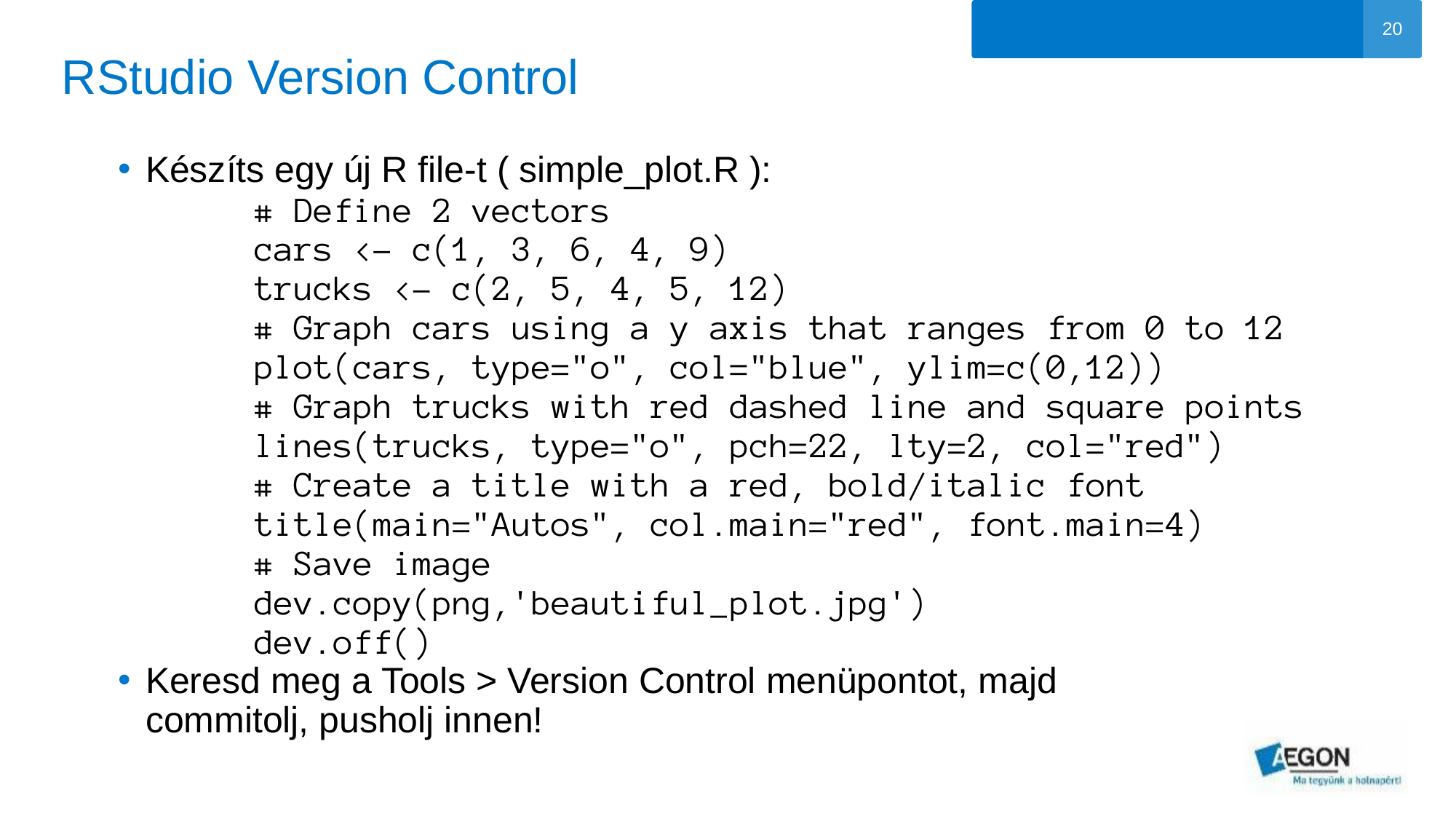

# RStudio Version Control
Készíts egy új R file‑t ( simple_plot.R ):
	# Define 2 vectors
	cars <- c(1, 3, 6, 4, 9)
	trucks <- c(2, 5, 4, 5, 12)
	# Graph cars using a y axis that ranges from 0 to 12
	plot(cars, type="o", col="blue", ylim=c(0,12))
	# Graph trucks with red dashed line and square points
	lines(trucks, type="o", pch=22, lty=2, col="red")
	# Create a title with a red, bold/italic font
	title(main="Autos", col.main="red", font.main=4)
	# Save image
	dev.copy(png,'beautiful_plot.jpg')
	dev.off()
Keresd meg a Tools > Version Control menüpontot, majd
commitolj, pusholj innen!